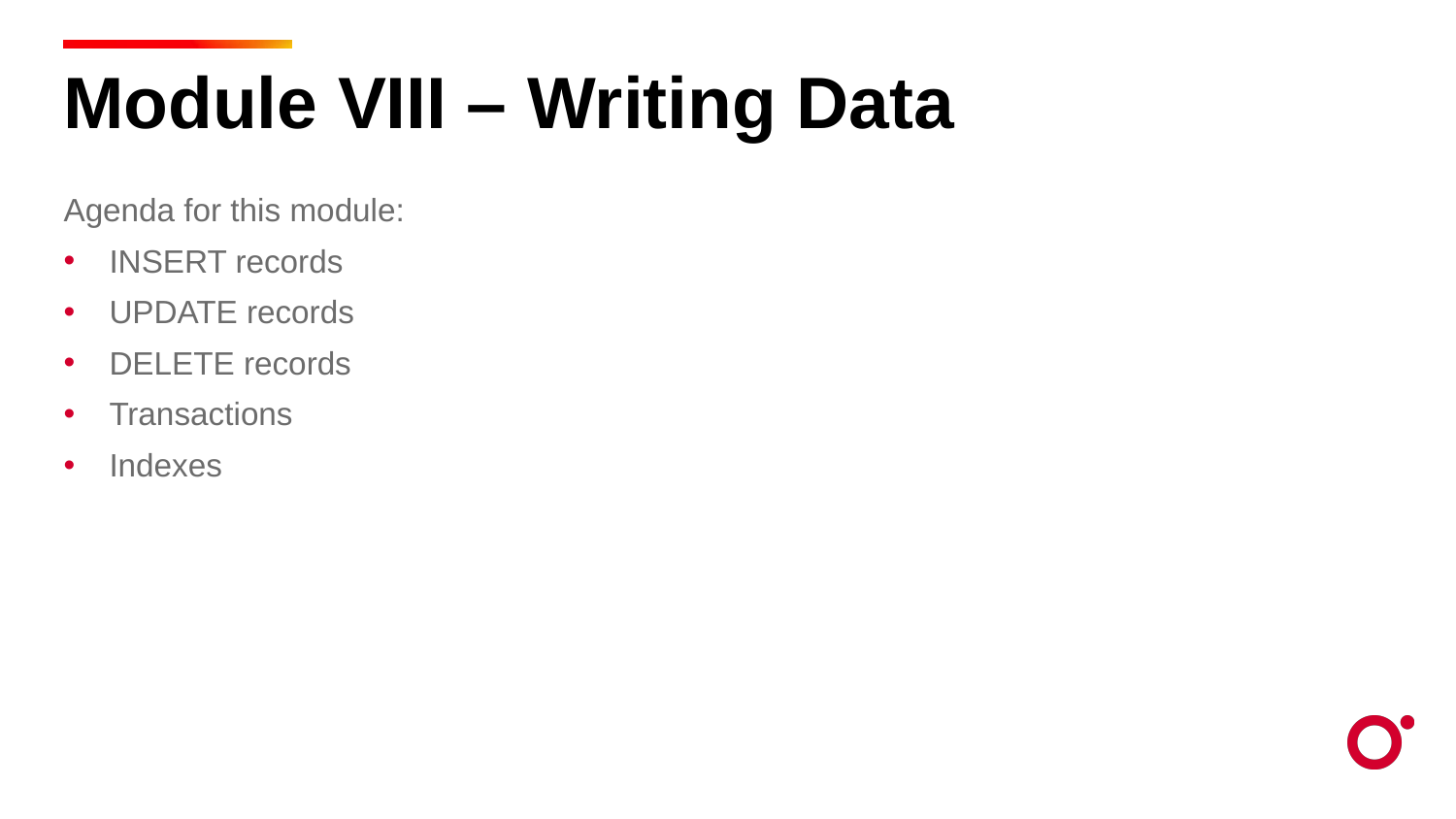

Module VIII – Writing Data
Agenda for this module:
INSERT records
UPDATE records
DELETE records
Transactions
Indexes